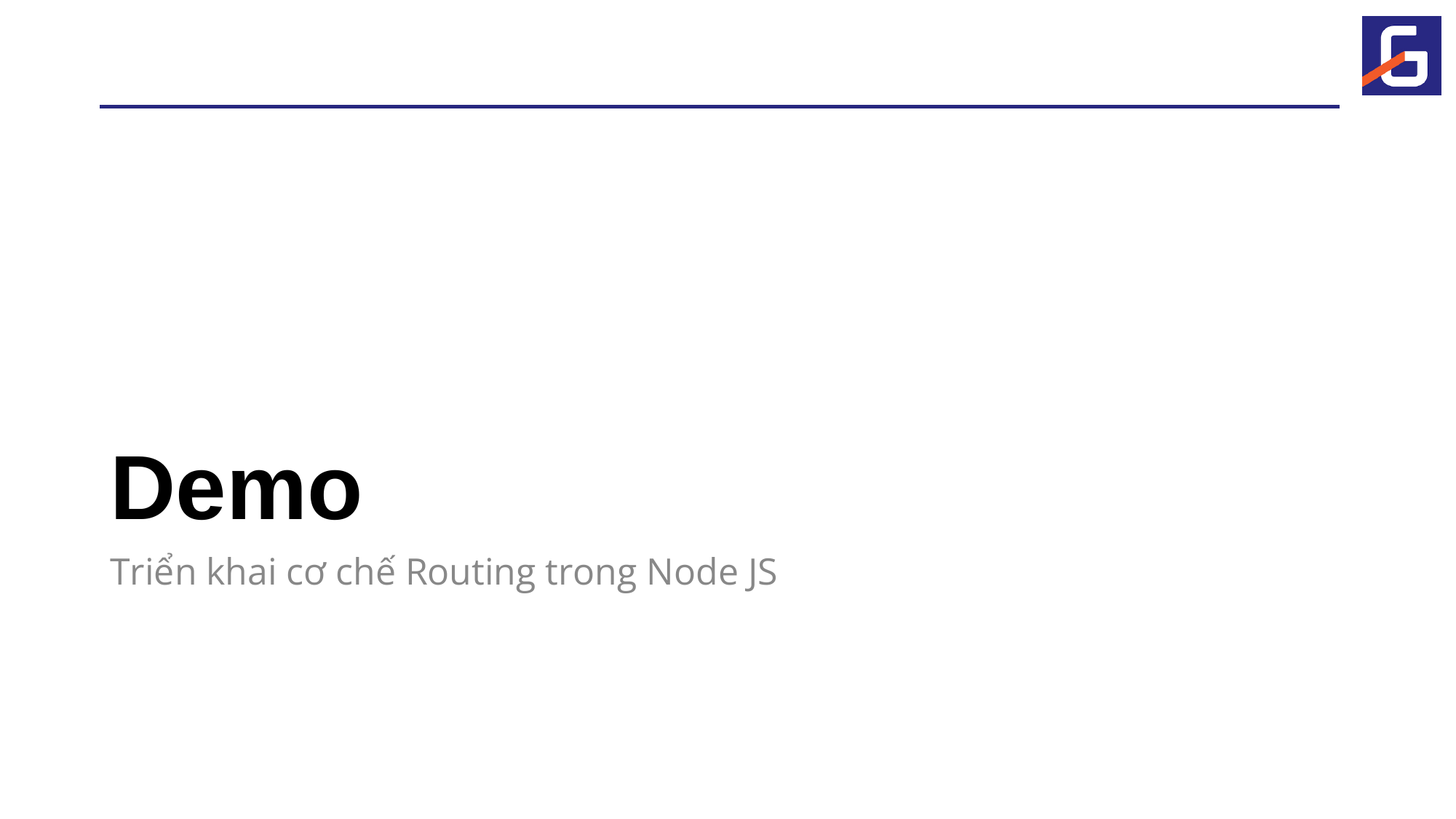

# Demo
Triển khai cơ chế Routing trong Node JS